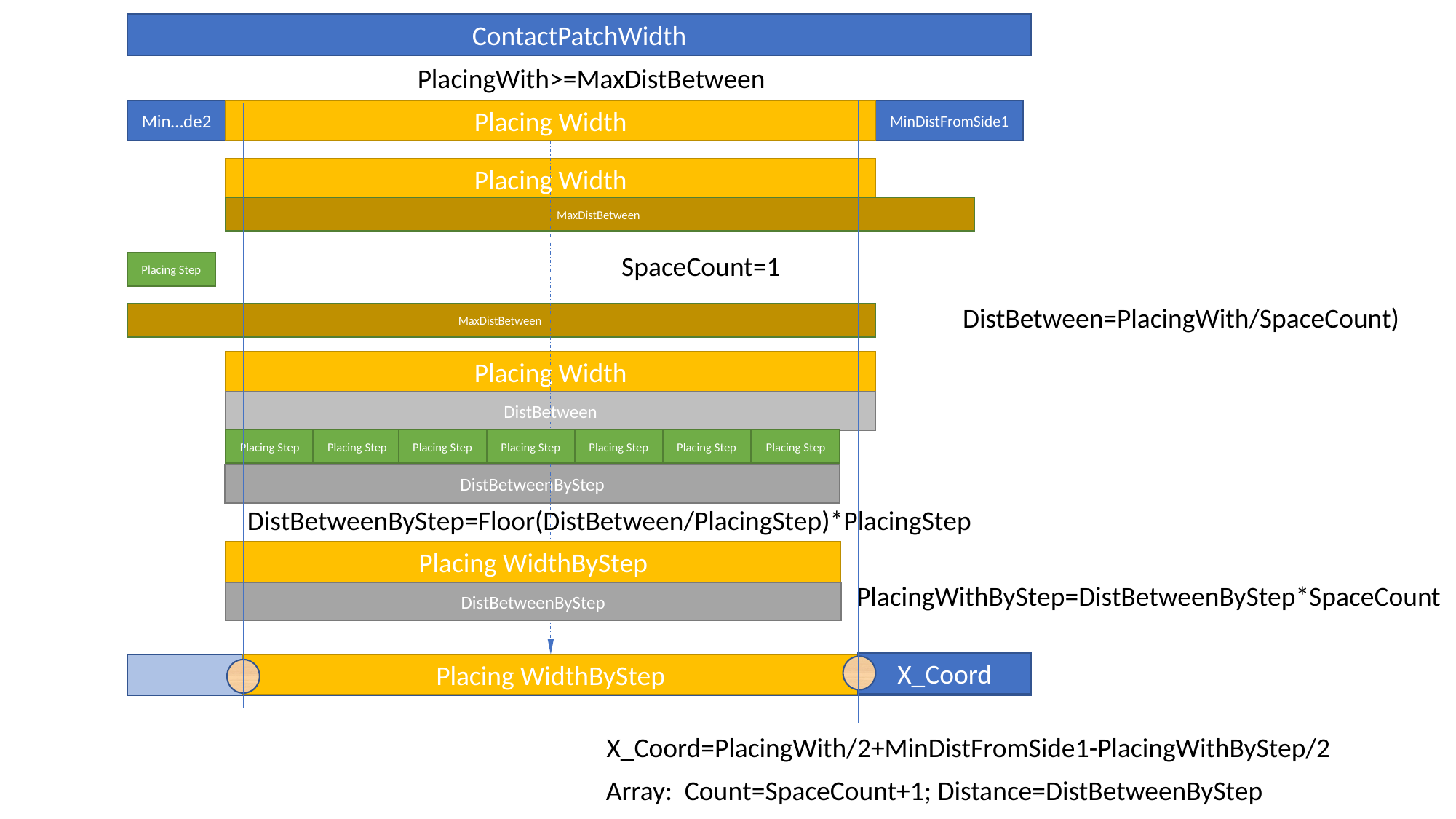

ContactPatchWidth
PlacingWith>=MaxDistBetween
Min…de2
Placing Width
MinDistFromSide1
Placing Width
MaxDistBetween
SpaceCount=1
Placing Step
DistBetween=PlacingWith/SpaceCount)
MaxDistBetween
Placing Width
DistBetween
Placing Step
Placing Step
Placing Step
Placing Step
Placing Step
Placing Step
Placing Step
DistBetweenByStep
DistBetweenByStep=Floor(DistBetween/PlacingStep)*PlacingStep
Placing WidthByStep
PlacingWithByStep=DistBetweenByStep*SpaceCount
DistBetweenByStep
X_Coord
ContactPatchWidth
Placing WidthByStep

X_Coord=PlacingWith/2+MinDistFromSide1-PlacingWithByStep/2
Array:  Count=SpaceCount+1; Distance=DistBetweenByStep